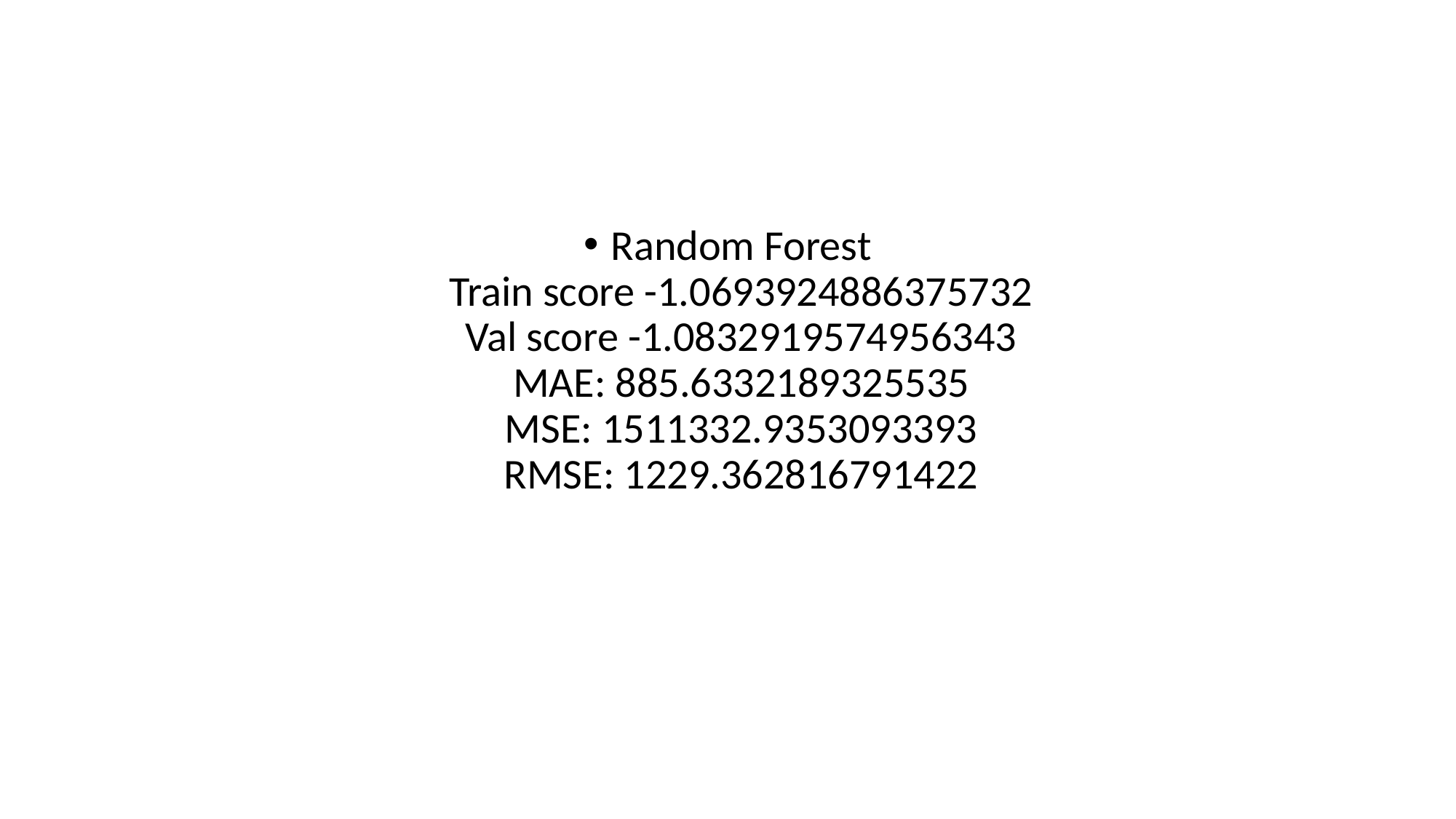

#
Random Forest
Train score -1.0693924886375732
Val score -1.0832919574956343
MAE: 885.6332189325535
MSE: 1511332.9353093393
RMSE: 1229.362816791422